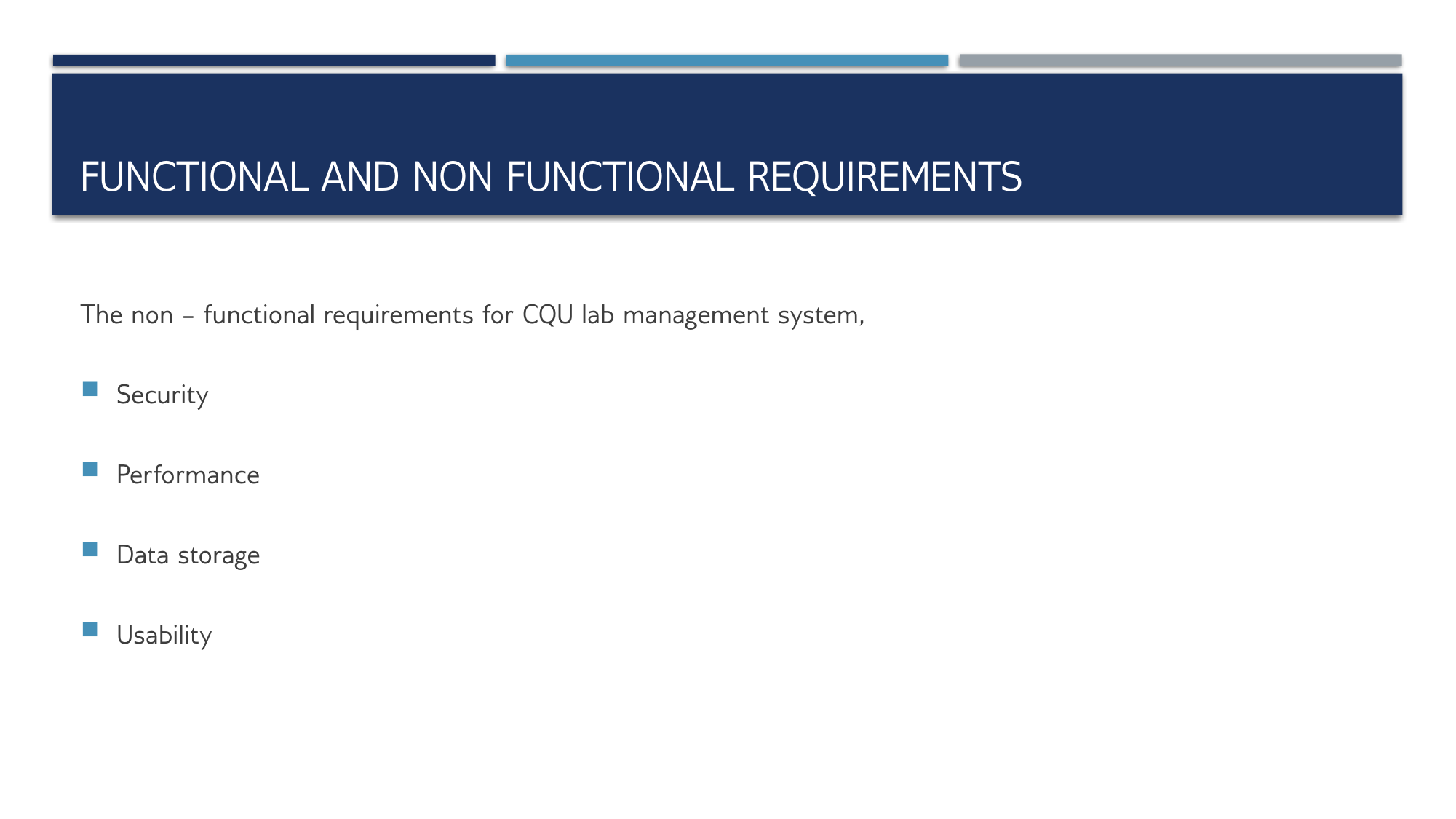

# Functional and non functional requirements
The non – functional requirements for CQU lab management system,
Security
Performance
Data storage
Usability